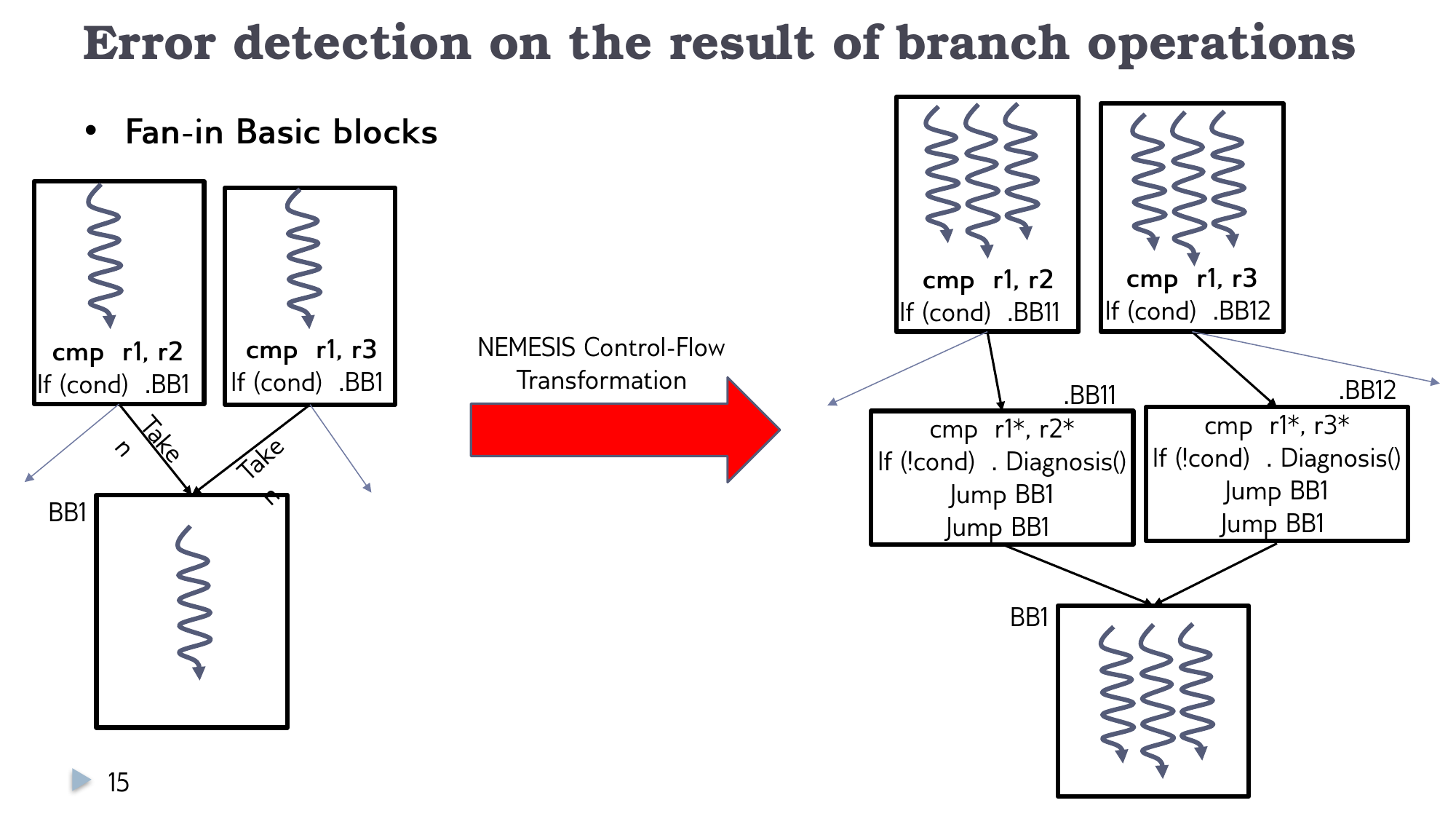

# Error detection on the result of branch operations

Fan-in Basic blocks

cmp  r1, r3
If (cond)  .BB1
cmp  r1, r2
If (cond)  .BB1
BB1

cmp  r1, r3
If (cond)  .BB12
cmp  r1, r2
If (cond)  .BB11
NEMESIS Control-Flow Transformation
.BB12
.BB11

cmp  r1*, r3*
If (!cond)  . Diagnosis()
Jump BB1
Jump BB1

cmp  r1*, r2*
If (!cond)  . Diagnosis()
Jump BB1
Jump BB1

Taken
Taken
BB1

15